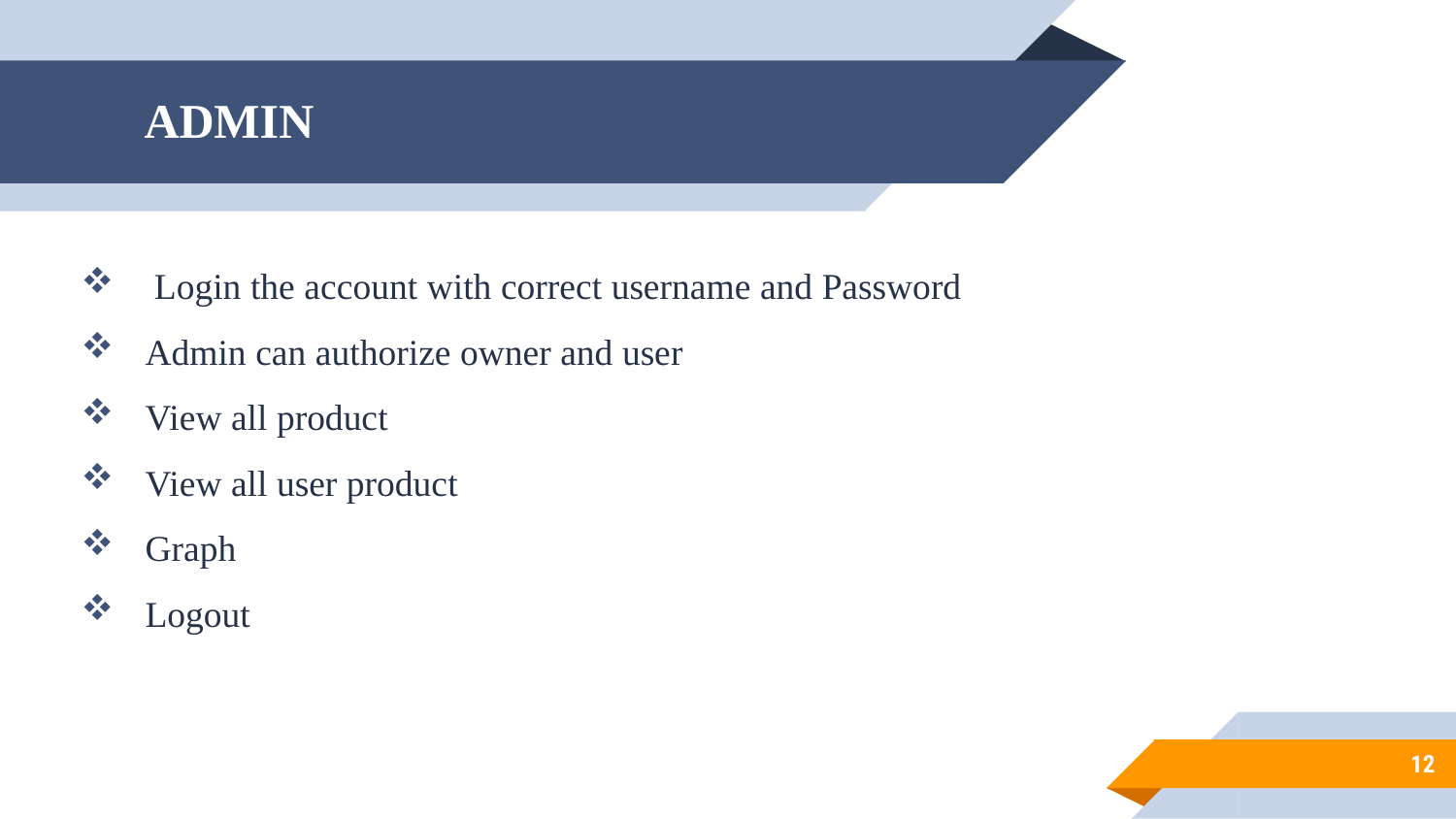

# ADMIN
   Login the account with correct username and Password
  Admin can authorize owner and user
  View all product
  View all user product
  Graph
  Logout
12